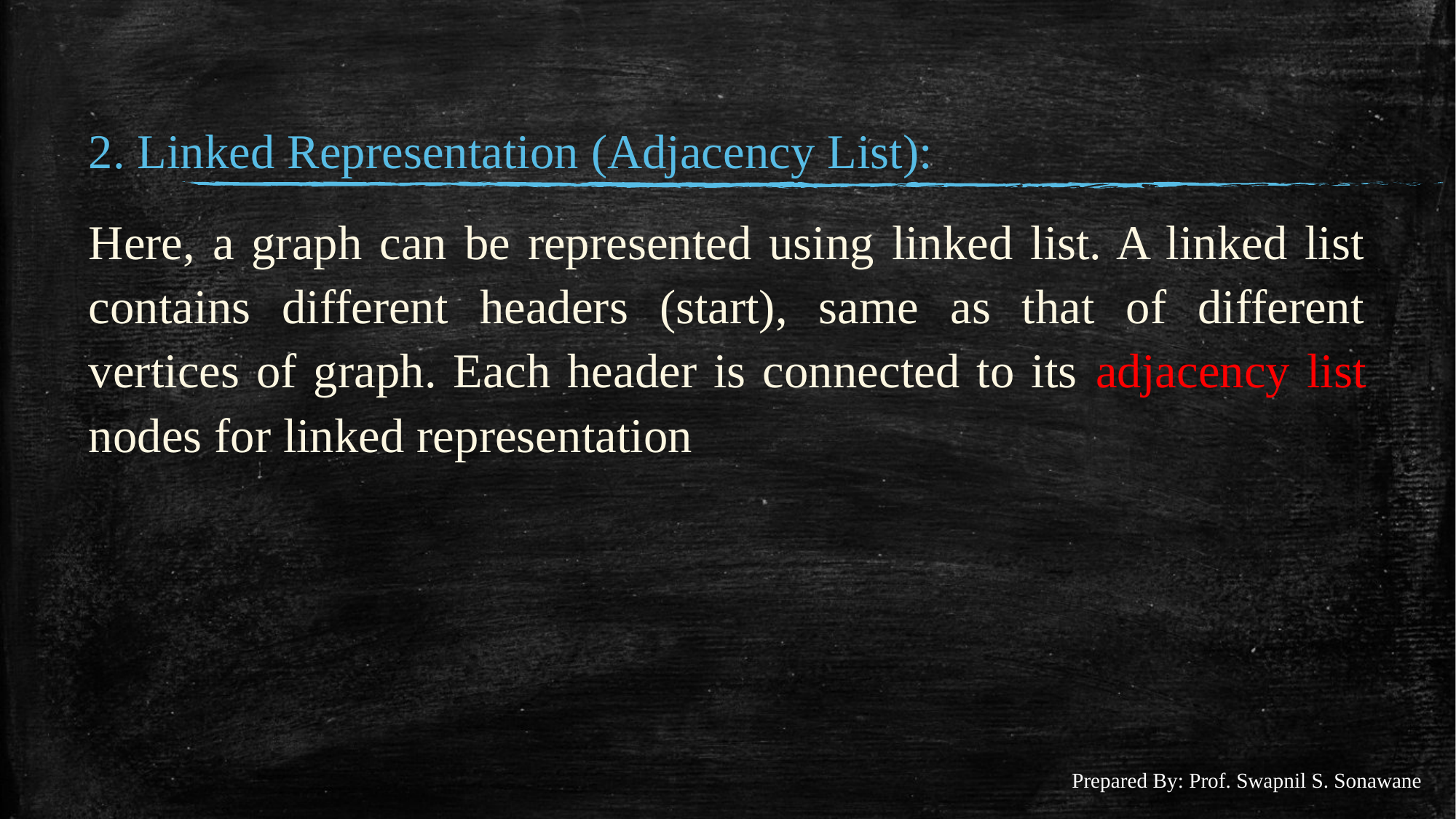

#
2. Linked Representation (Adjacency List):
Here, a graph can be represented using linked list. A linked list contains different headers (start), same as that of different vertices of graph. Each header is connected to its adjacency list nodes for linked representation

Prepared By: Prof. Swapnil S. Sonawane